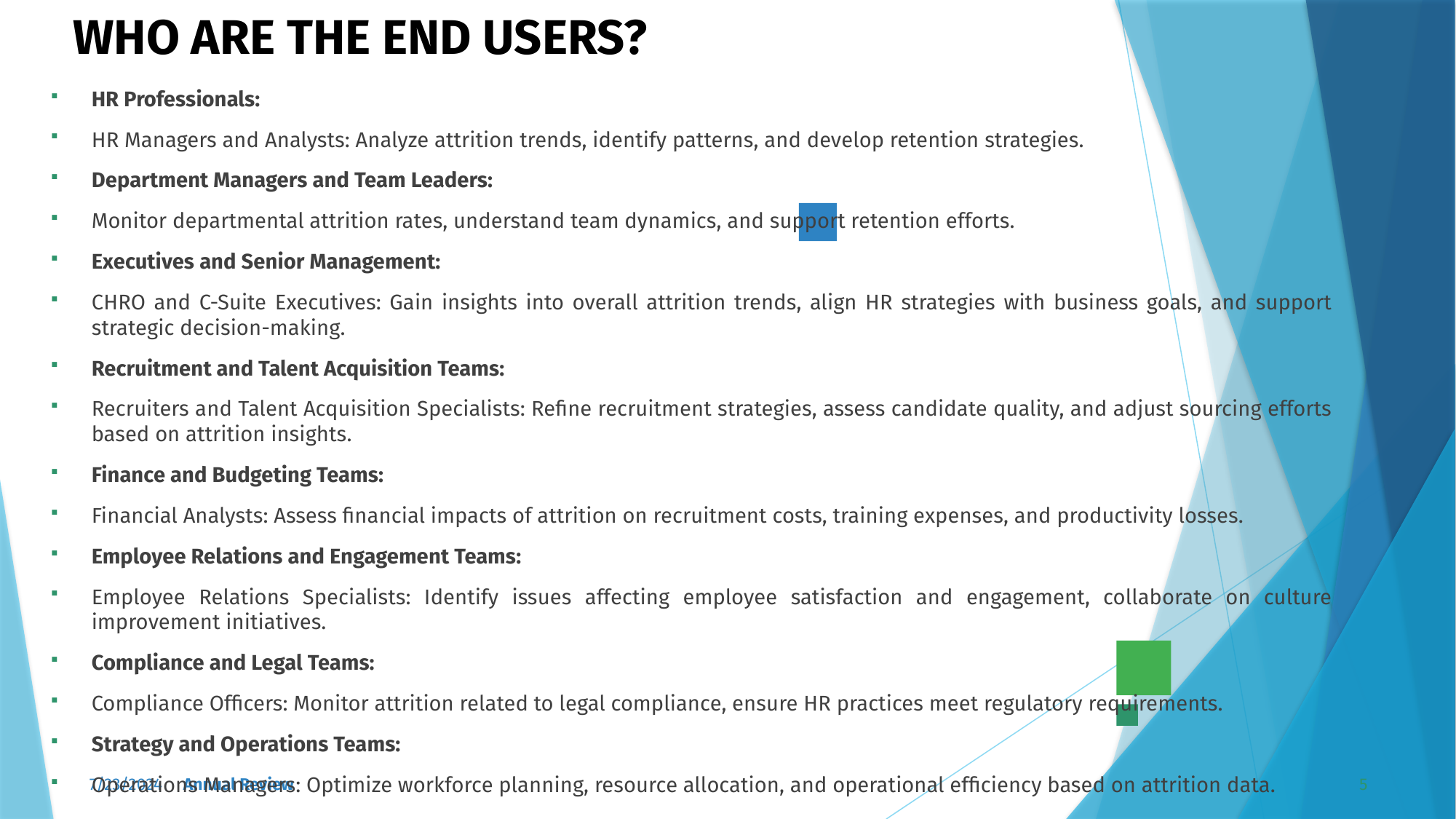

# WHO ARE THE END USERS?
HR Professionals:
HR Managers and Analysts: Analyze attrition trends, identify patterns, and develop retention strategies.
Department Managers and Team Leaders:
Monitor departmental attrition rates, understand team dynamics, and support retention efforts.
Executives and Senior Management:
CHRO and C-Suite Executives: Gain insights into overall attrition trends, align HR strategies with business goals, and support strategic decision-making.
Recruitment and Talent Acquisition Teams:
Recruiters and Talent Acquisition Specialists: Refine recruitment strategies, assess candidate quality, and adjust sourcing efforts based on attrition insights.
Finance and Budgeting Teams:
Financial Analysts: Assess financial impacts of attrition on recruitment costs, training expenses, and productivity losses.
Employee Relations and Engagement Teams:
Employee Relations Specialists: Identify issues affecting employee satisfaction and engagement, collaborate on culture improvement initiatives.
Compliance and Legal Teams:
Compliance Officers: Monitor attrition related to legal compliance, ensure HR practices meet regulatory requirements.
Strategy and Operations Teams:
Operations Managers: Optimize workforce planning, resource allocation, and operational efficiency based on attrition data.